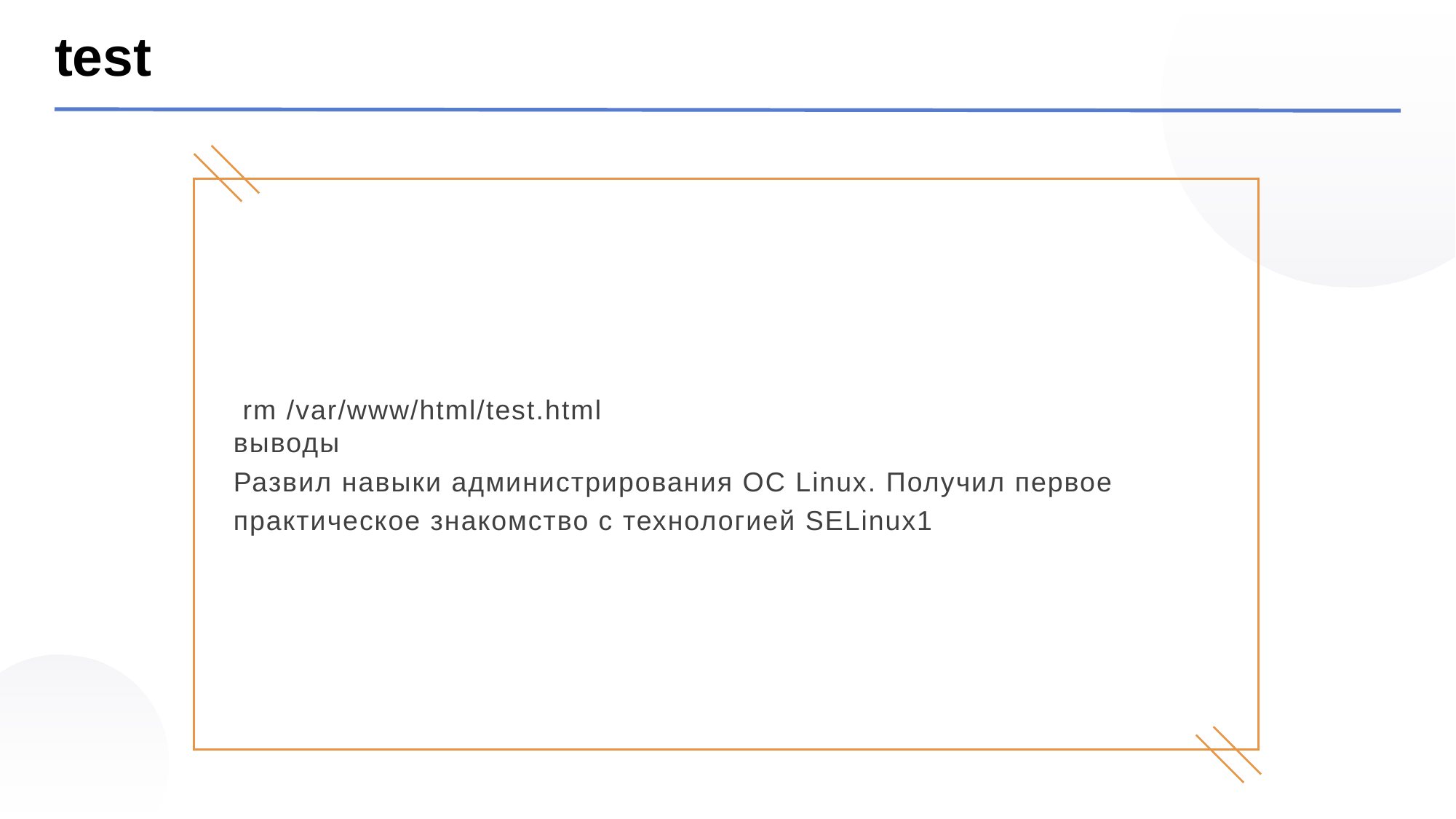

test

 rm /var/www/html/test.html
выводы
Развил навыки администрирования ОС Linux. Получил первое практическое знакомство с технологией SELinux1